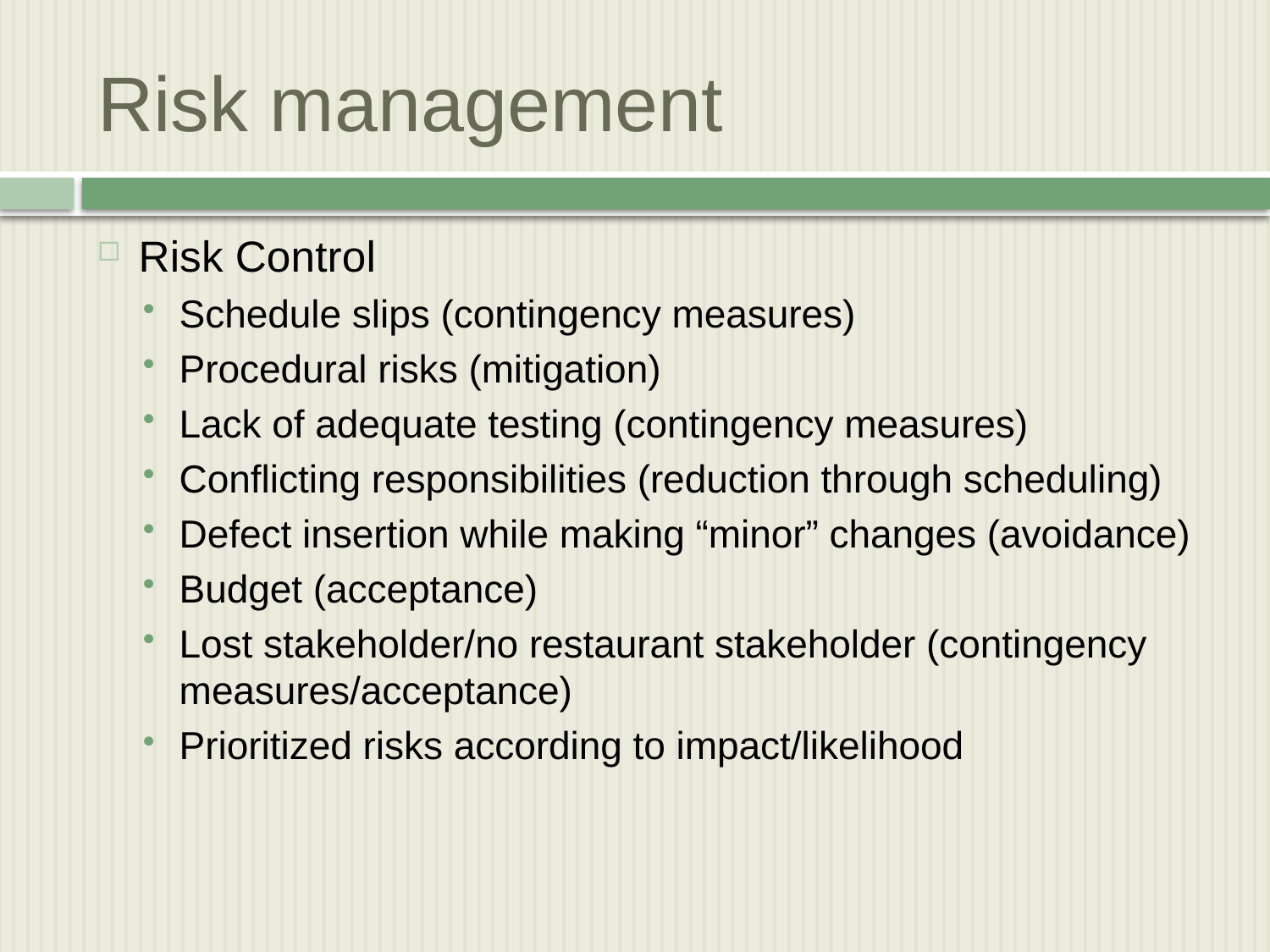

# Risk management
Risk Control
Schedule slips (contingency measures)
Procedural risks (mitigation)
Lack of adequate testing (contingency measures)
Conflicting responsibilities (reduction through scheduling)
Defect insertion while making “minor” changes (avoidance)
Budget (acceptance)
Lost stakeholder/no restaurant stakeholder (contingency measures/acceptance)
Prioritized risks according to impact/likelihood